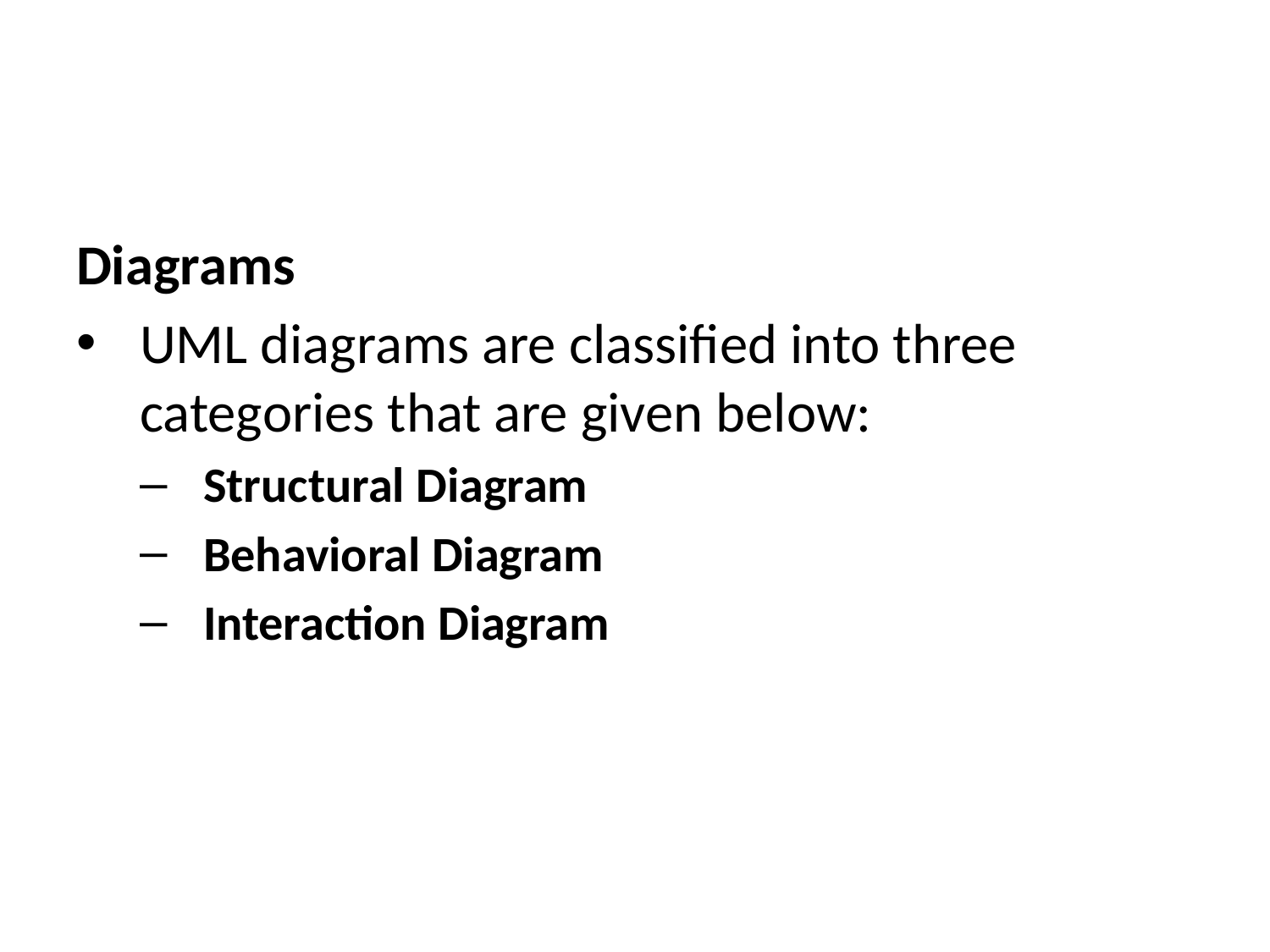

Diagrams
UML diagrams are classified into three categories that are given below:
Structural Diagram
Behavioral Diagram
Interaction Diagram